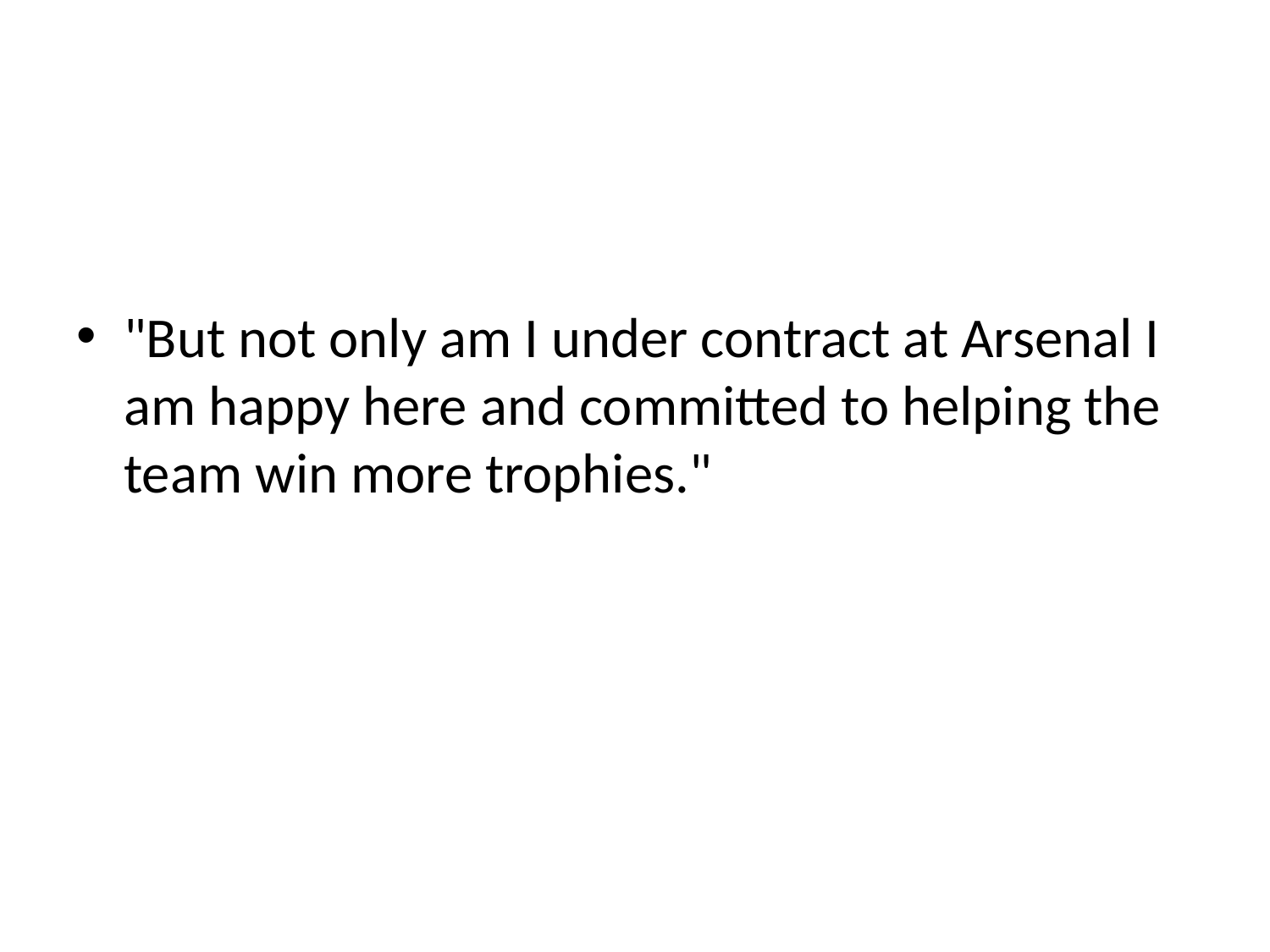

#

"But not only am I under contract at Arsenal I am happy here and committed to helping the team win more trophies."